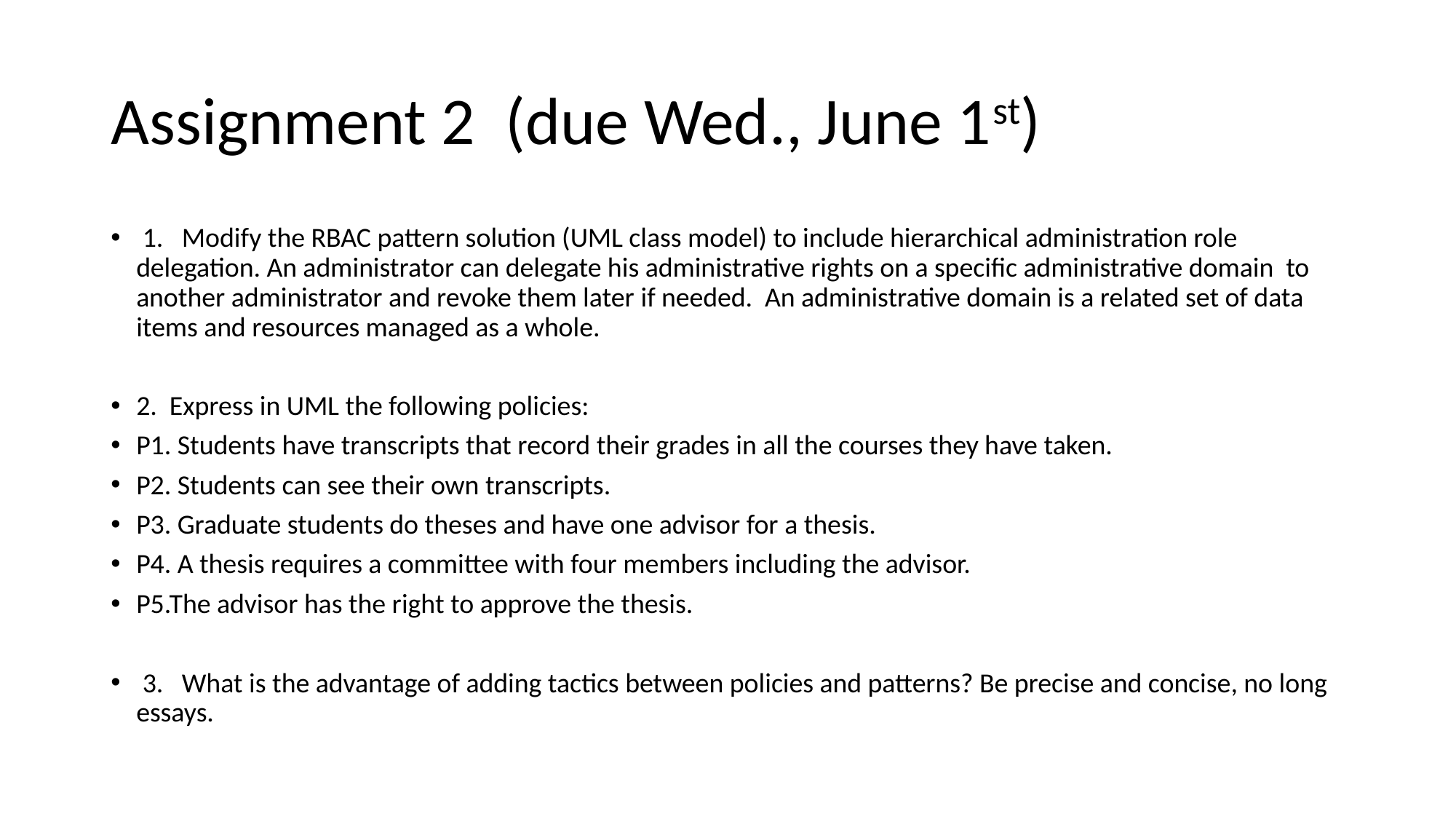

# Assignment 2  (due Wed., June 1st)
 1.   Modify the RBAC pattern solution (UML class model) to include hierarchical administration role delegation. An administrator can delegate his administrative rights on a specific administrative domain  to another administrator and revoke them later if needed.  An administrative domain is a related set of data items and resources managed as a whole.

2.  Express in UML the following policies:
P1. Students have transcripts that record their grades in all the courses they have taken.
P2. Students can see their own transcripts.
P3. Graduate students do theses and have one advisor for a thesis.
P4. A thesis requires a committee with four members including the advisor.
P5.The advisor has the right to approve the thesis.

 3.   What is the advantage of adding tactics between policies and patterns? Be precise and concise, no long essays.